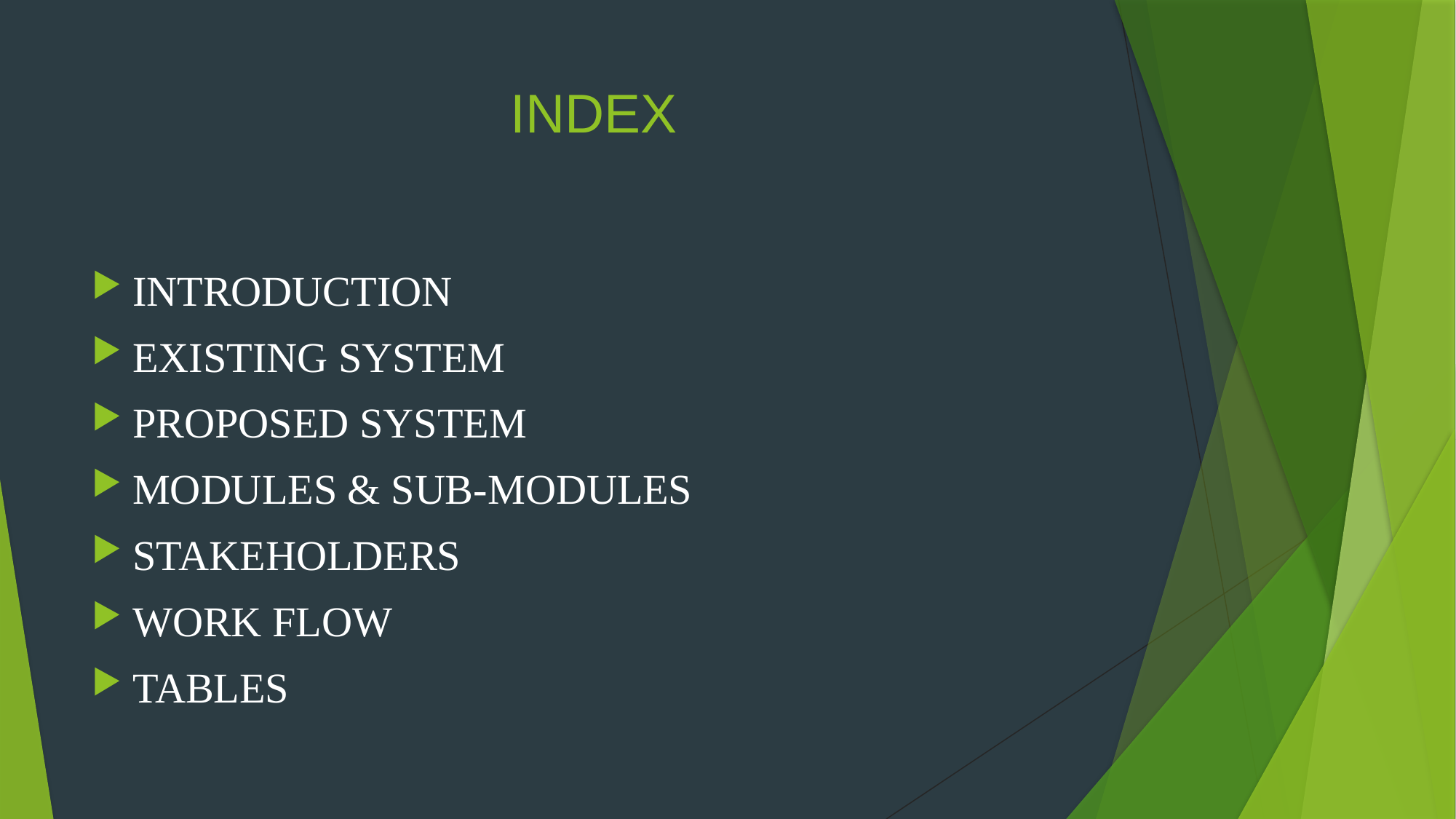

# INDEX
INTRODUCTION
EXISTING SYSTEM
PROPOSED SYSTEM
MODULES & SUB-MODULES
STAKEHOLDERS
WORK FLOW
TABLES